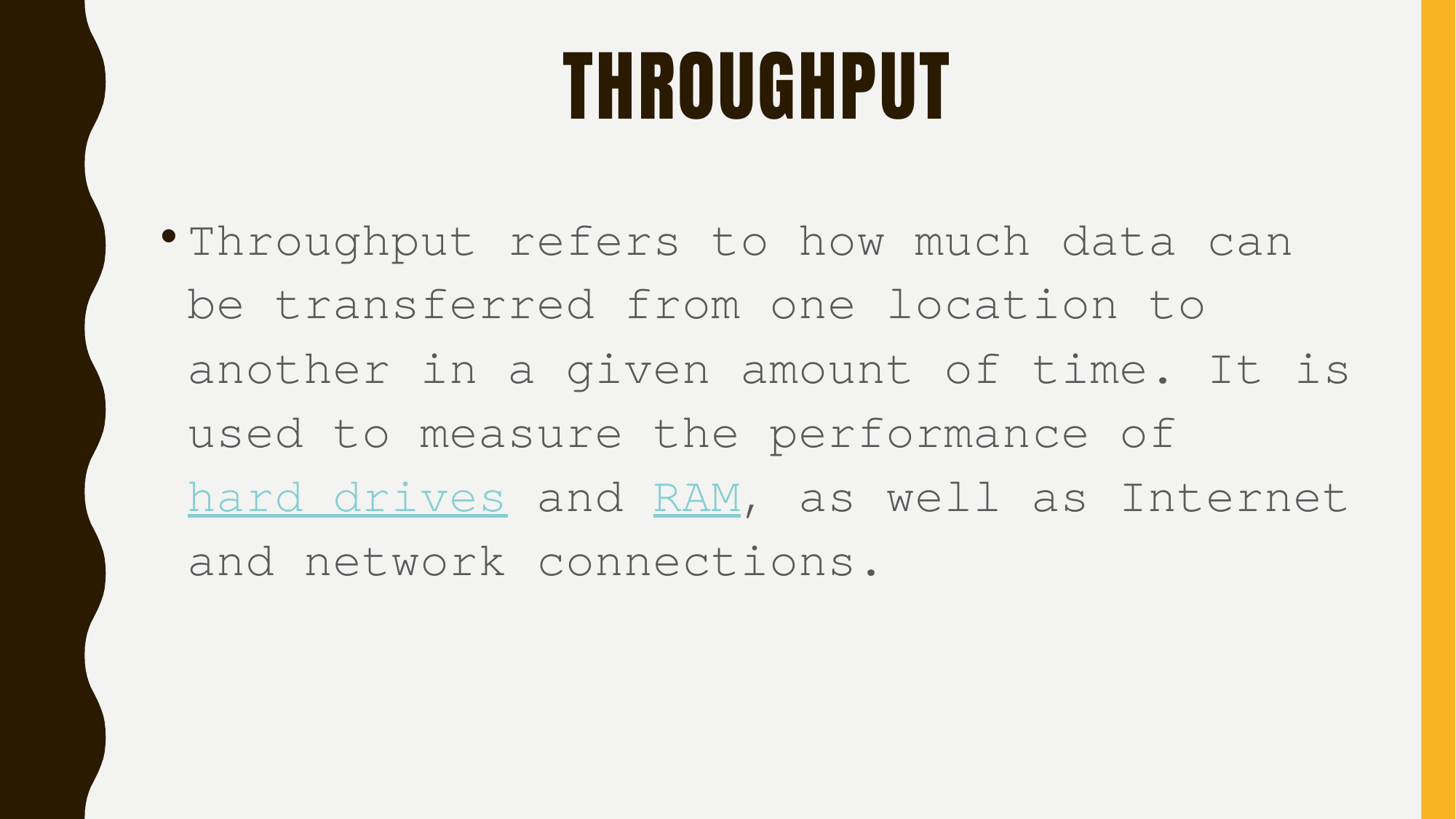

# Throughput
Throughput refers to how much data can be transferred from one location to another in a given amount of time. It is used to measure the performance of hard drives and RAM, as well as Internet and network connections.